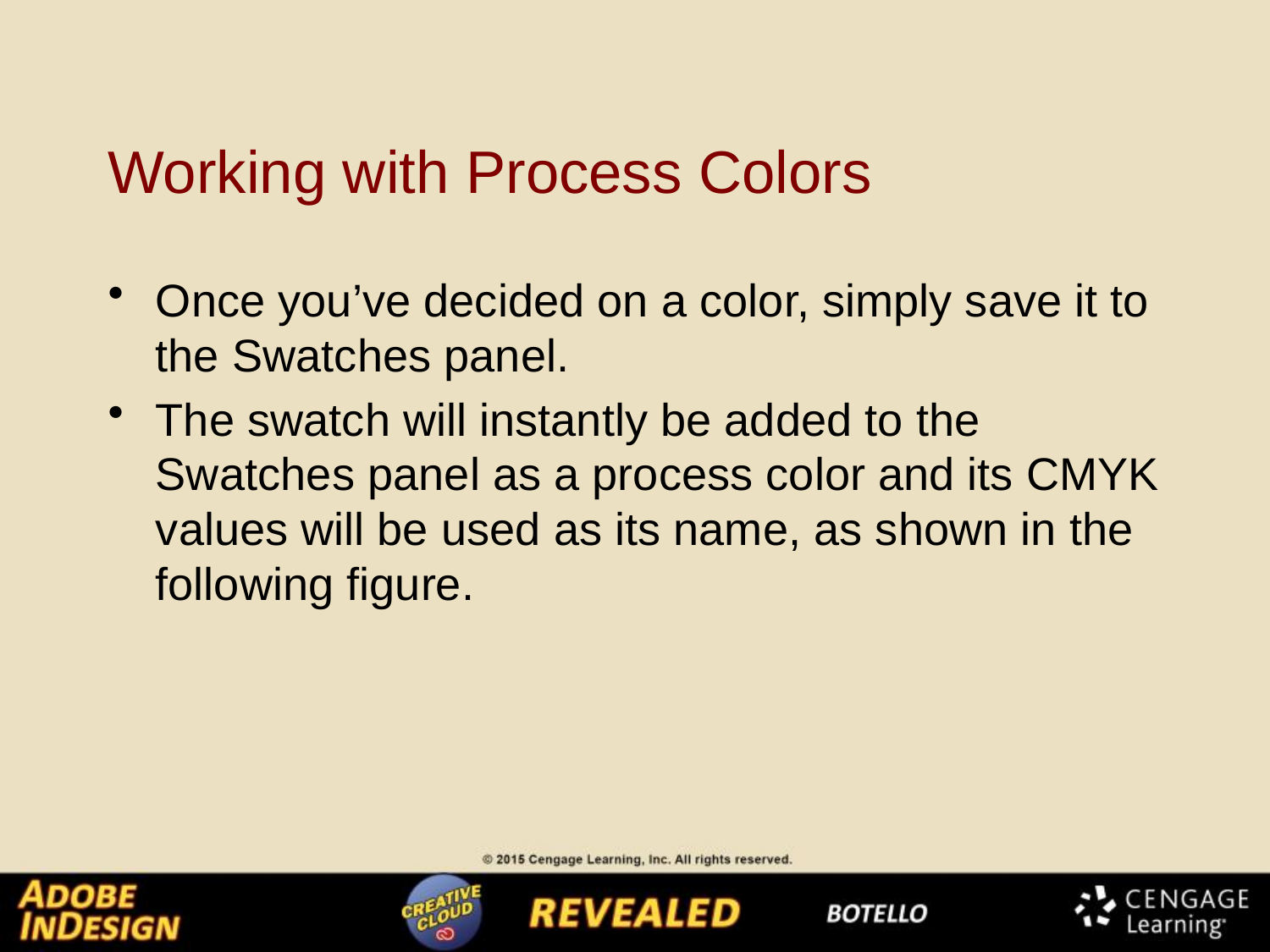

# Working with Process Colors
Once you’ve decided on a color, simply save it to the Swatches panel.
The swatch will instantly be added to the Swatches panel as a process color and its CMYK values will be used as its name, as shown in the following figure.